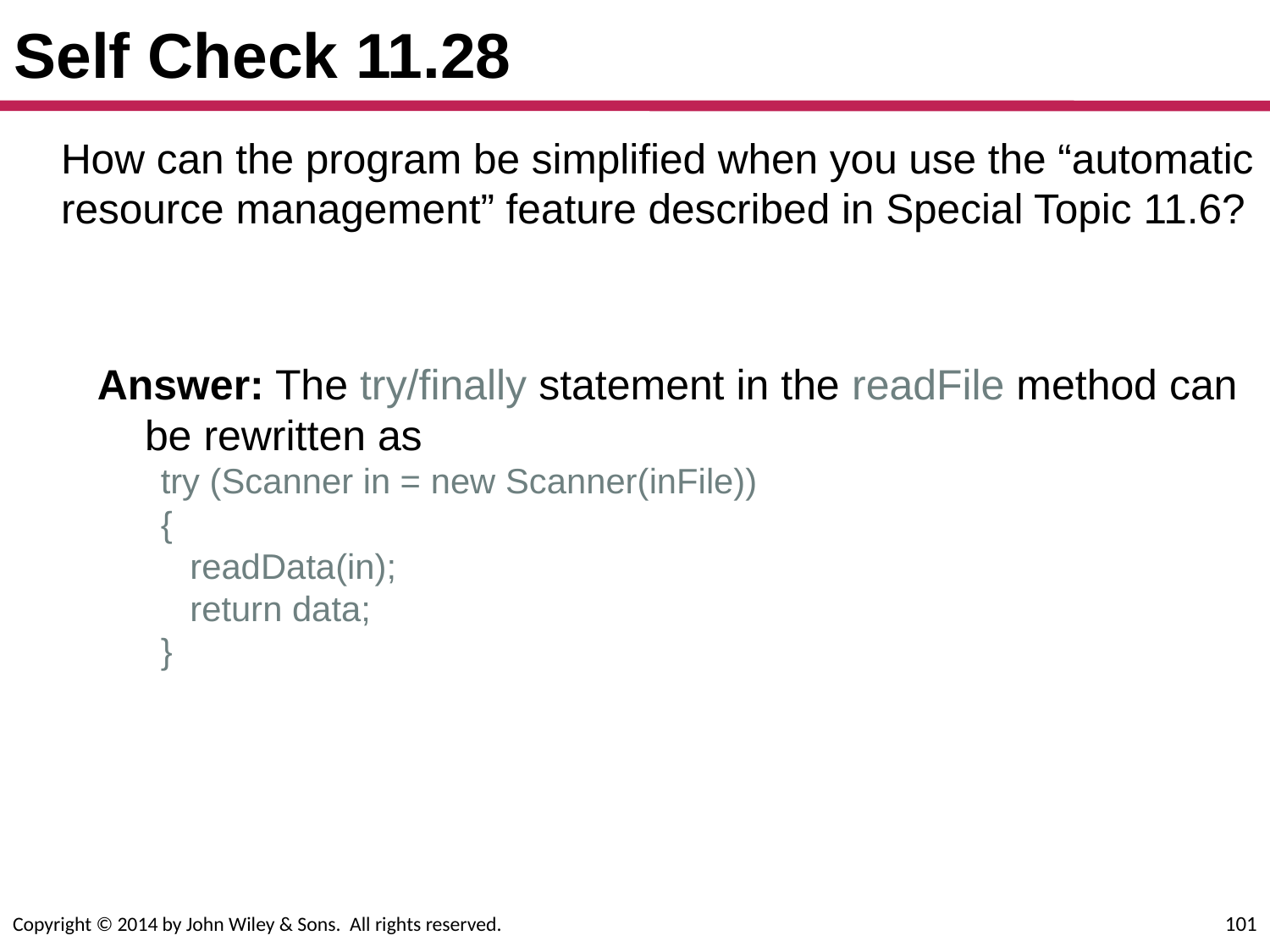

# Self Check 11.28
	How can the program be simplified when you use the “automatic resource management” feature described in Special Topic 11.6?
Answer: The try/finally statement in the readFile method can be rewritten as
try (Scanner in = new Scanner(inFile))
{
   readData(in);
   return data;
}